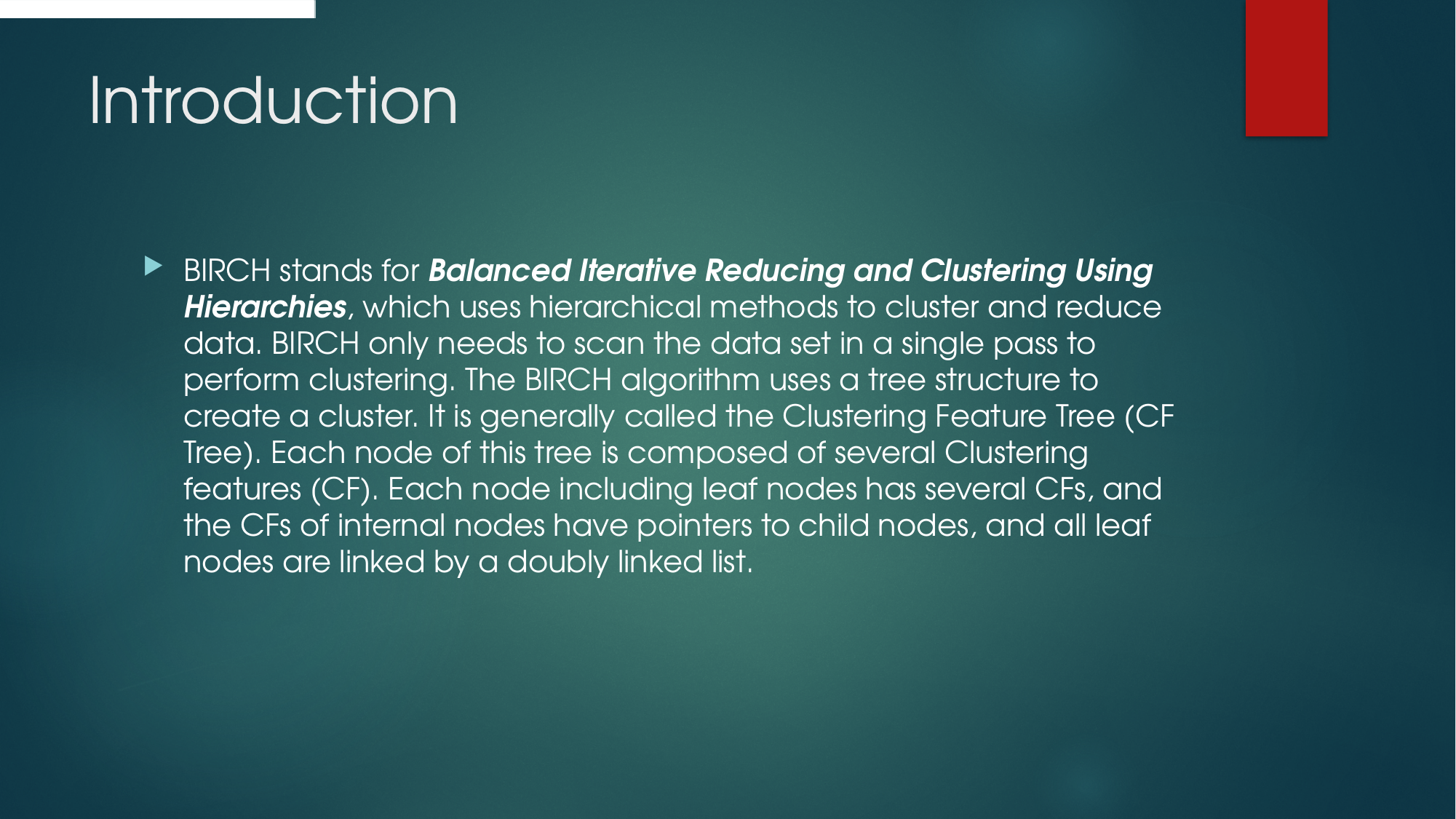

# Introduction
BIRCH stands for Balanced Iterative Reducing and Clustering Using Hierarchies, which uses hierarchical methods to cluster and reduce data. BIRCH only needs to scan the data set in a single pass to perform clustering. The BIRCH algorithm uses a tree structure to create a cluster. It is generally called the Clustering Feature Tree (CF Tree). Each node of this tree is composed of several Clustering features (CF). Each node including leaf nodes has several CFs, and the CFs of internal nodes have pointers to child nodes, and all leaf nodes are linked by a doubly linked list.